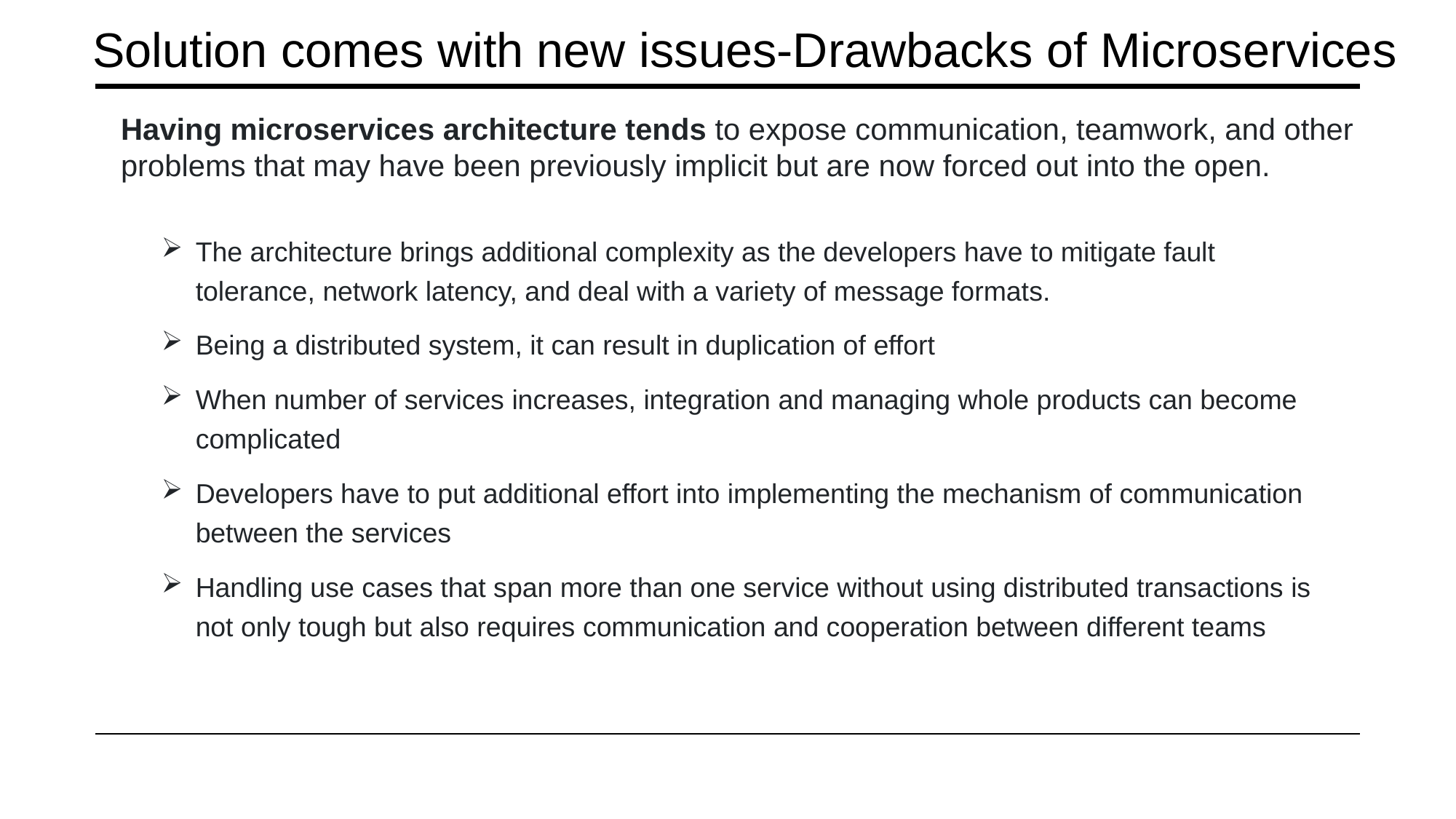

Solution comes with new issues-Drawbacks of Microservices
Having microservices architecture tends to expose communication, teamwork, and other problems that may have been previously implicit but are now forced out into the open.
The architecture brings additional complexity as the developers have to mitigate fault tolerance, network latency, and deal with a variety of message formats.
Being a distributed system, it can result in duplication of effort
When number of services increases, integration and managing whole products can become complicated
Developers have to put additional effort into implementing the mechanism of communication between the services
Handling use cases that span more than one service without using distributed transactions is not only tough but also requires communication and cooperation between different teams